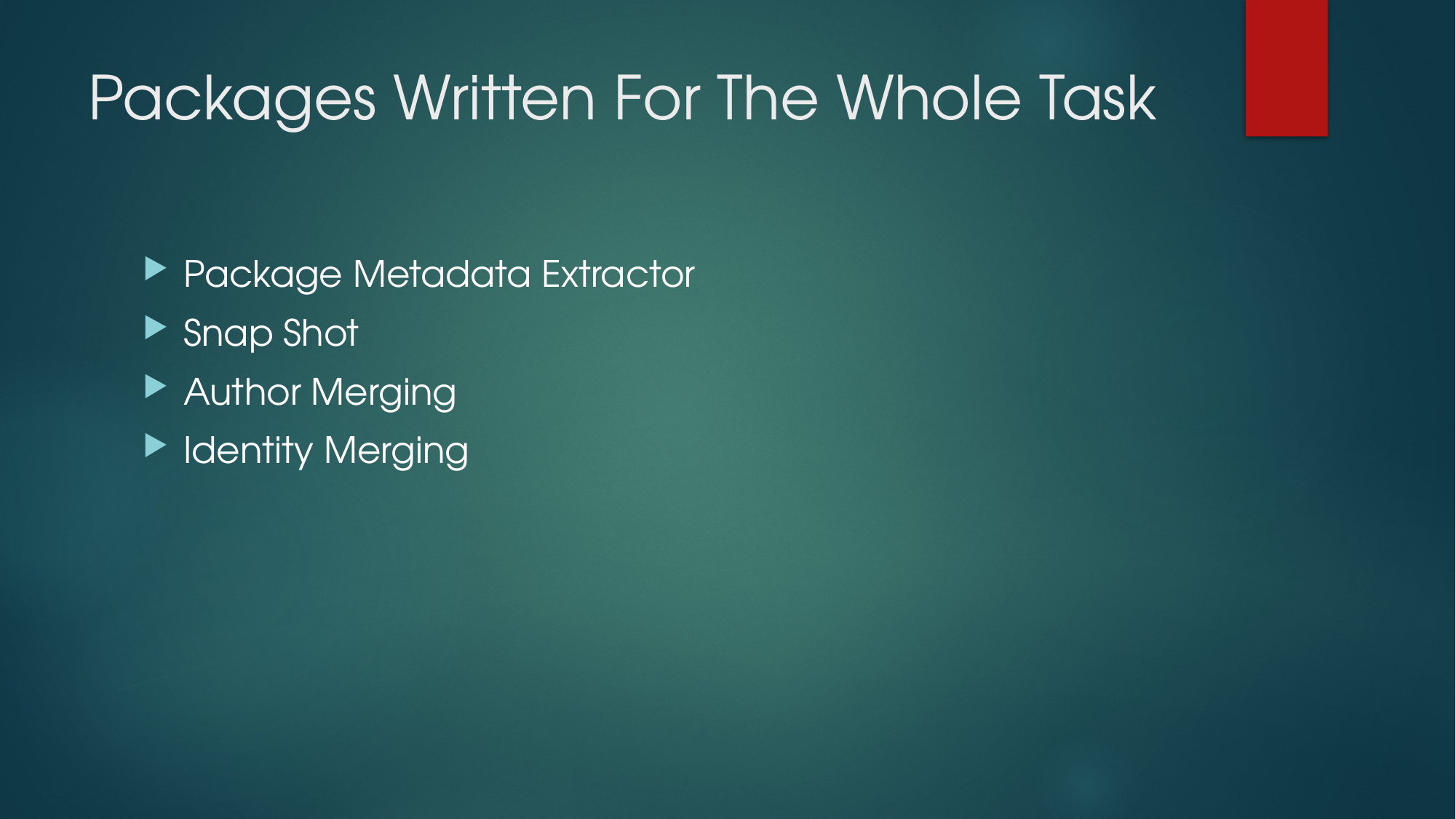

# Packages Written For The Whole Task
Package Metadata Extractor
Snap Shot
Author Merging
Identity Merging